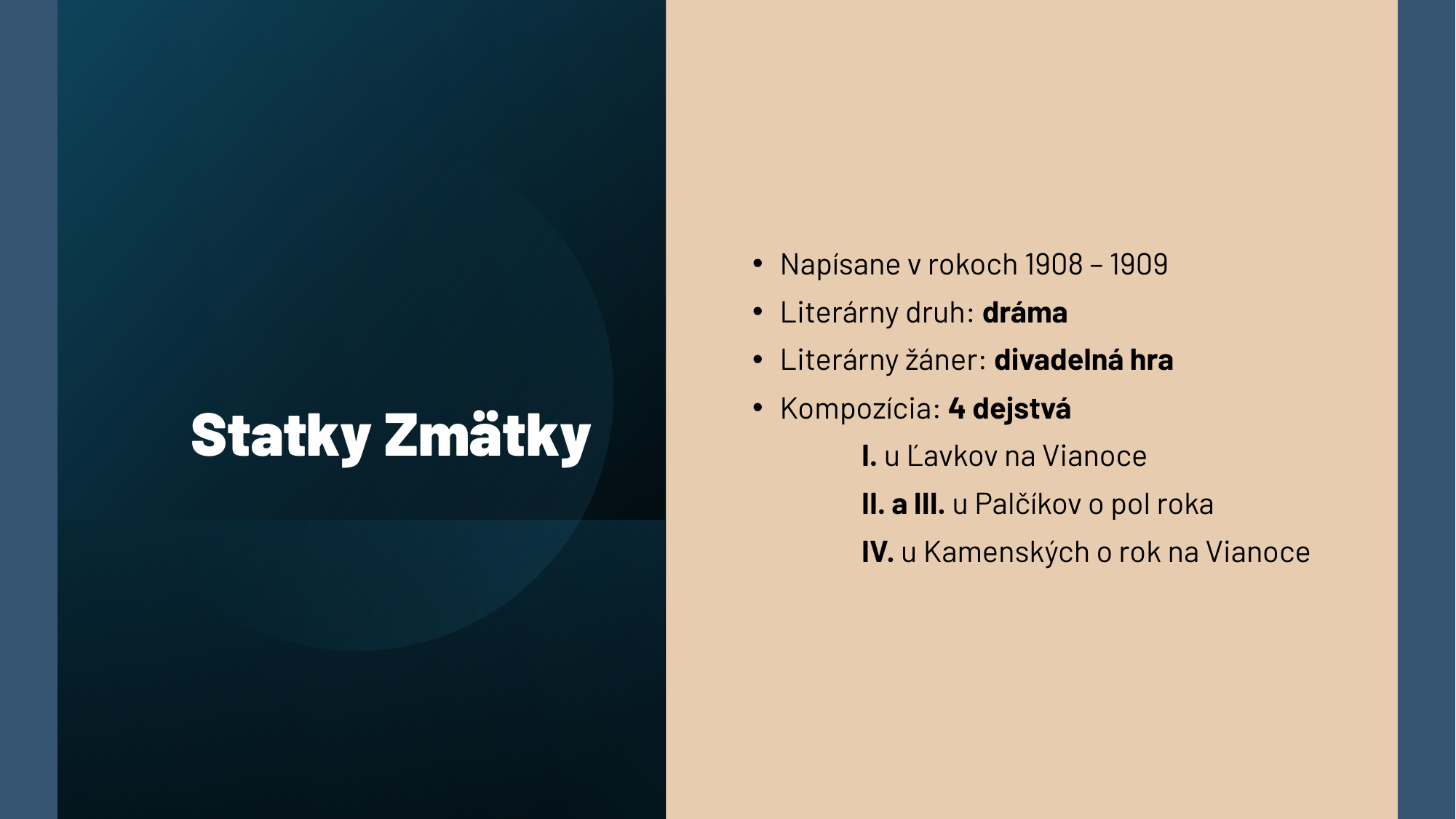

# Statky Zmätky

Napísane v rokoch 1908 – 1909
Literárny druh: dráma
Literárny žáner: divadelná hra
Kompozícia: 4 dejstvá
	I. u Ľavkov na Vianoce
	II. a III. u Palčíkov o pol roka
	IV. u Kamenských o rok na Vianoce